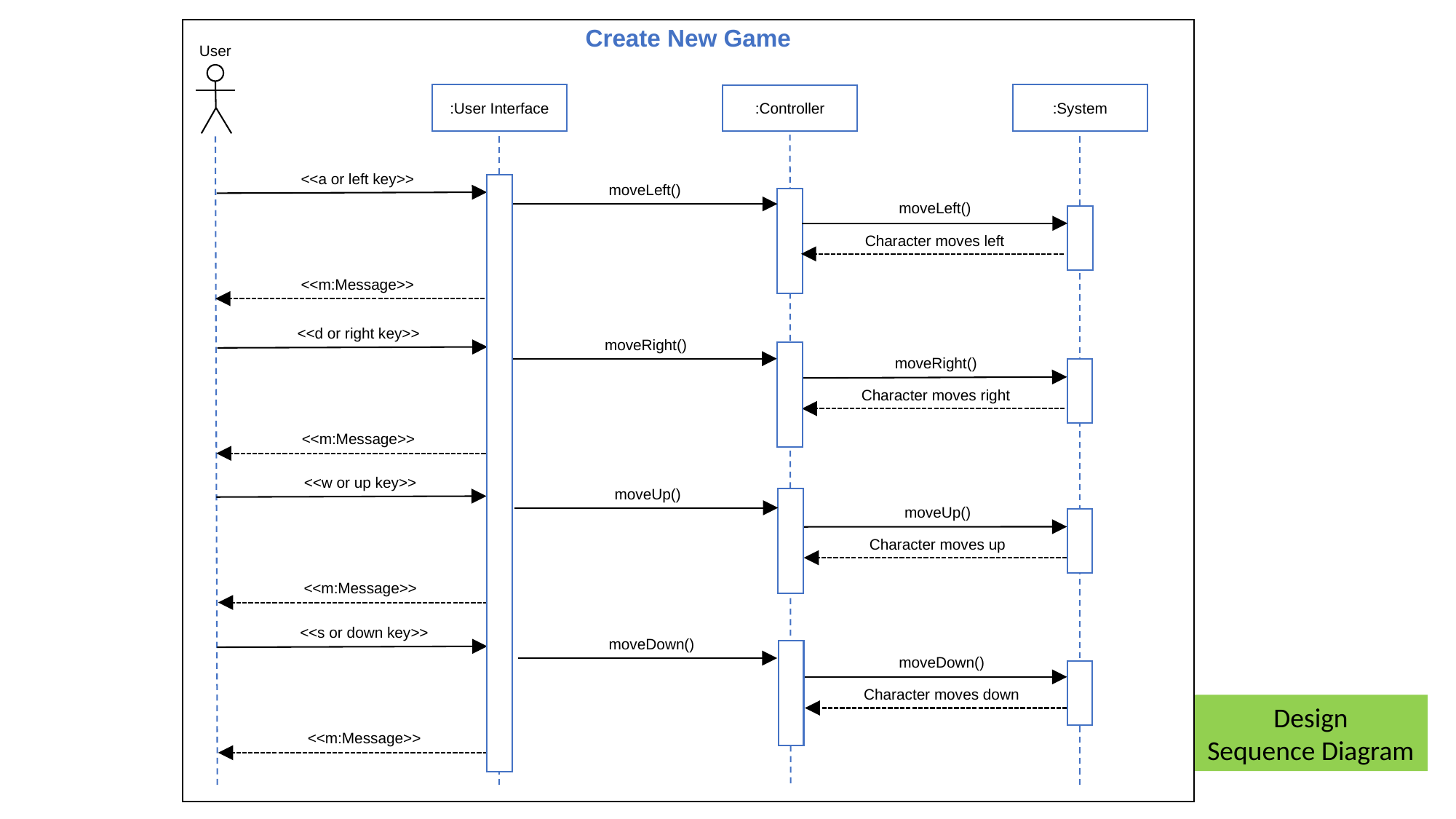

Create New Game

User

:User Interface
:System
:Controller
<<a or left key>>

moveLeft()

moveLeft()

Character moves left
<<m:Message>>
<<d or right key>>
moveRight()

moveRight()

Character moves right
<<m:Message>>
<<w or up key>>
moveUp()

moveUp()

Character moves up
<<m:Message>>
<<s or down key>>
moveDown()

moveDown()

Character moves down
Design
Sequence Diagram
<<m:Message>>